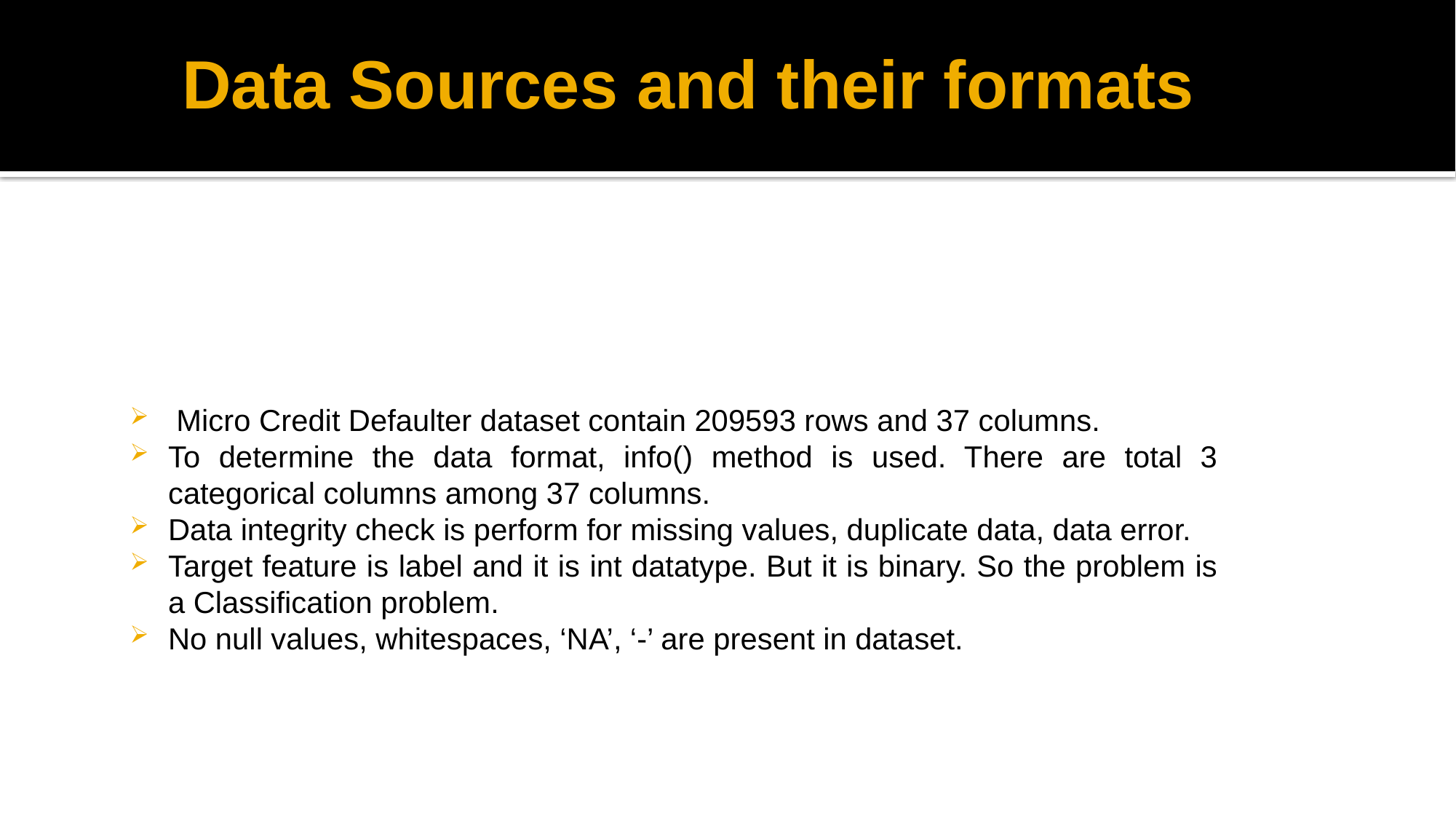

# Data Sources and their formats

 Micro Credit Defaulter dataset contain 209593 rows and 37 columns.
To determine the data format, info() method is used. There are total 3 categorical columns among 37 columns.
Data integrity check is perform for missing values, duplicate data, data error.
Target feature is label and it is int datatype. But it is binary. So the problem is a Classification problem.
No null values, whitespaces, ‘NA’, ‘-’ are present in dataset.